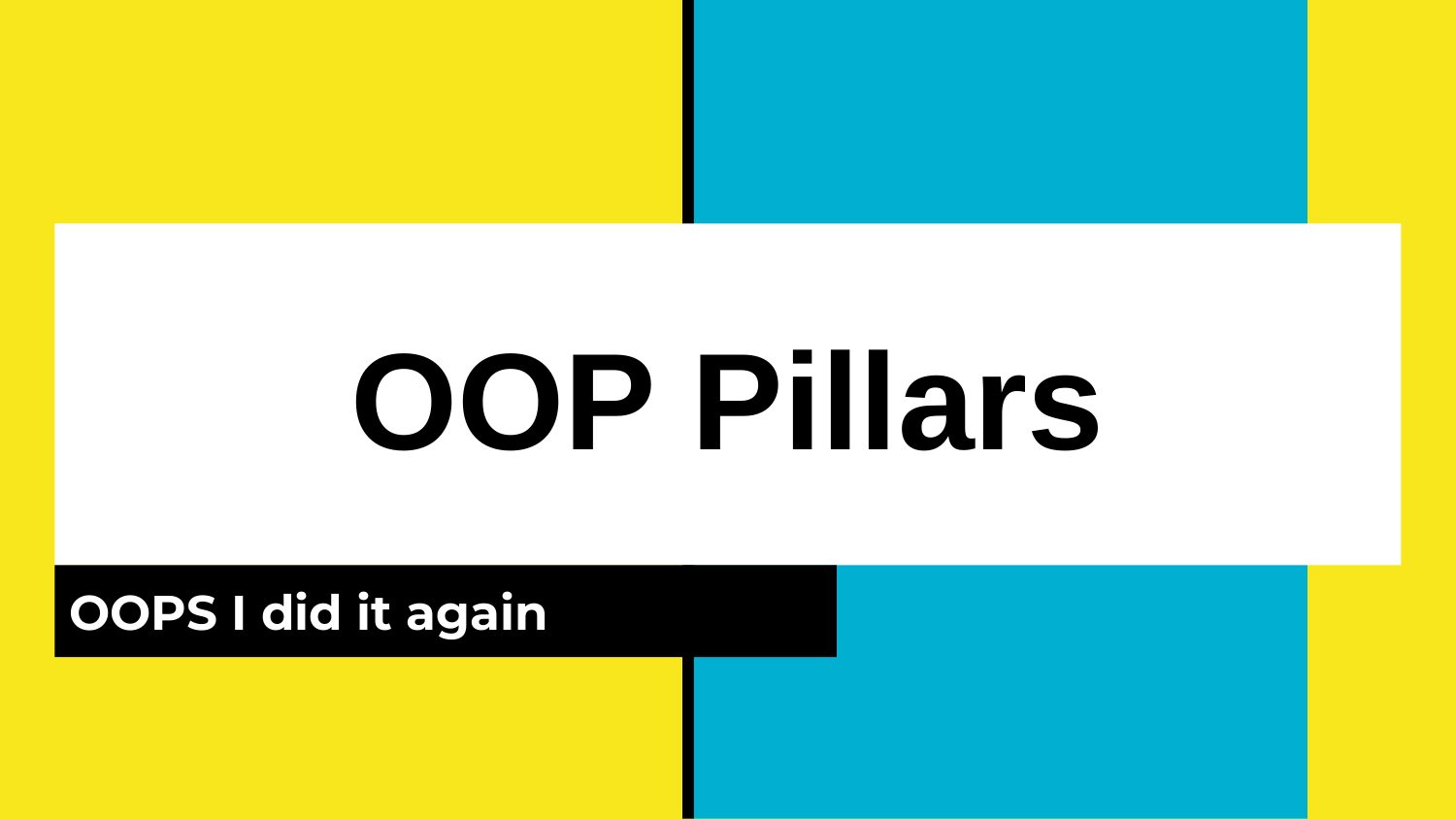

# OOP Pillars
OOPS I did it again